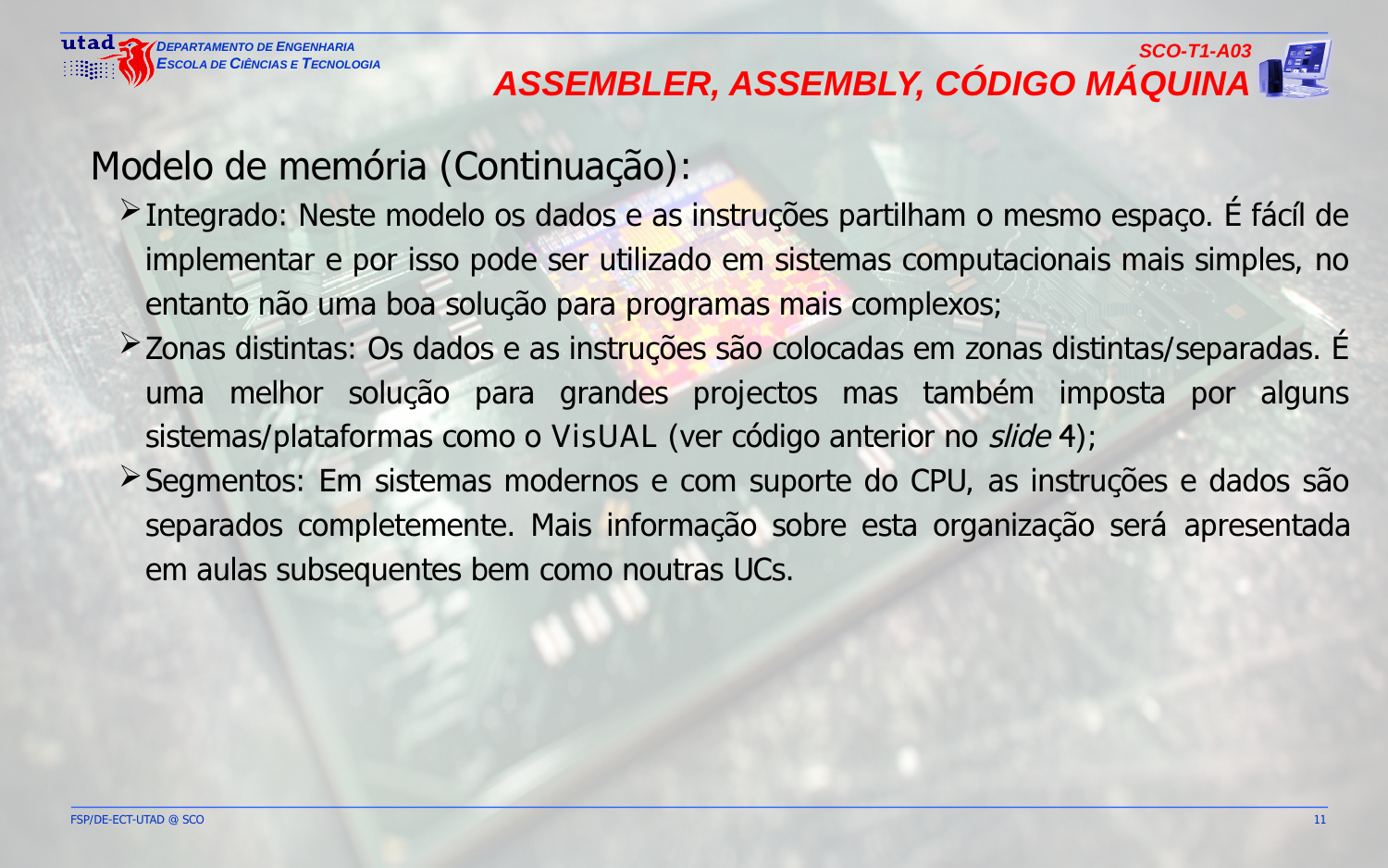

SCO-T1-A03
Assembler, Assembly, Código Máquina
Modelo de memória (Continuação):
Integrado: Neste modelo os dados e as instruções partilham o mesmo espaço. É fácíl de implementar e por isso pode ser utilizado em sistemas computacionais mais simples, no entanto não uma boa solução para programas mais complexos;
Zonas distintas: Os dados e as instruções são colocadas em zonas distintas/separadas. É uma melhor solução para grandes projectos mas também imposta por alguns sistemas/plataformas como o VisUAL (ver código anterior no slide 4);
Segmentos: Em sistemas modernos e com suporte do CPU, as instruções e dados são separados completemente. Mais informação sobre esta organização será apresentada em aulas subsequentes bem como noutras UCs.